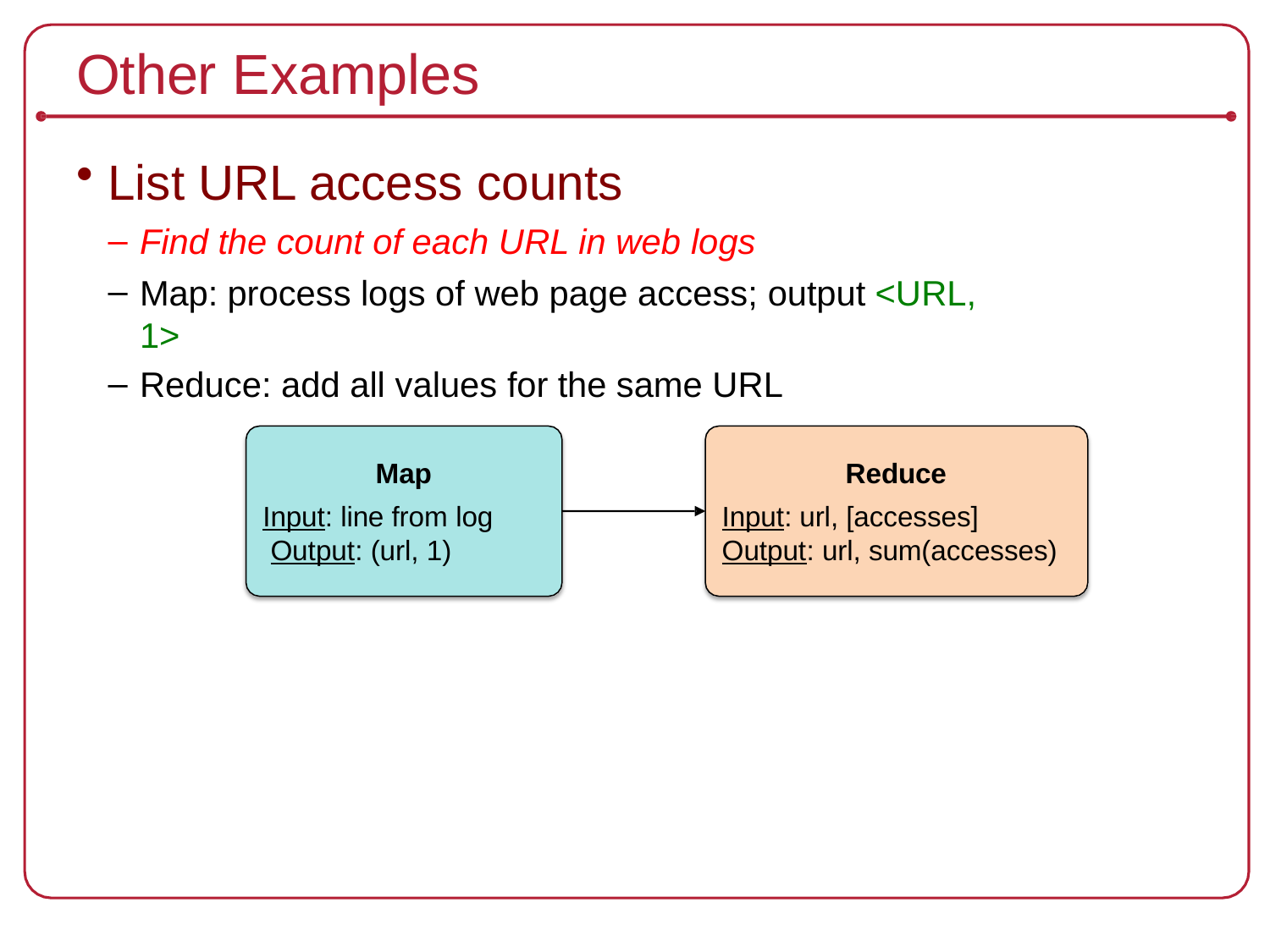

# Other Examples
List URL access counts
Find the count of each URL in web logs
Map: process logs of web page access; output <URL, 1>
Reduce: add all values for the same URL

Map
Input: line from log  Output: (url, 1)
Reduce
Input: url, [accesses]  Output: url, sum(accesses)